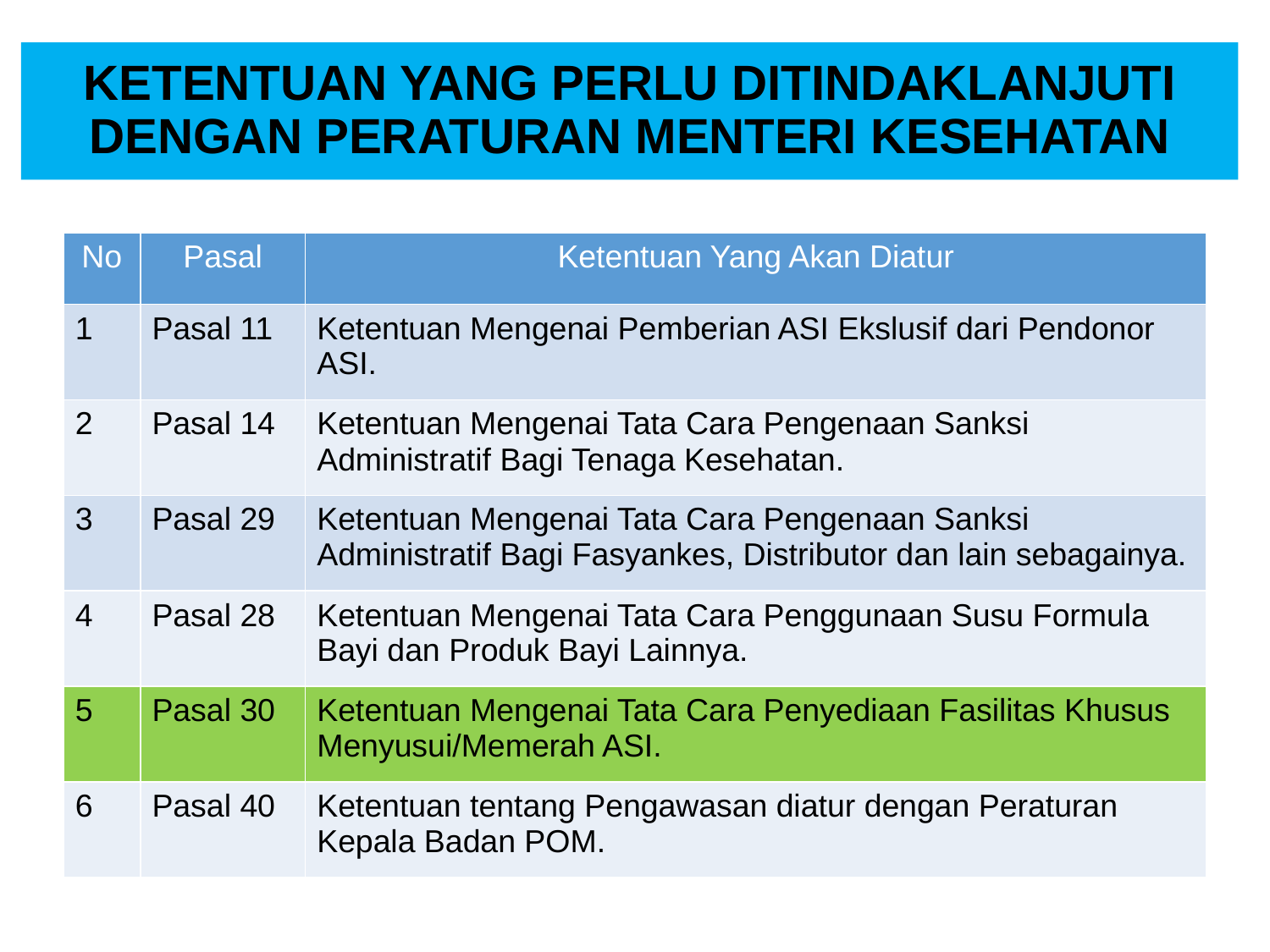

# KETENTUAN YANG PERLU DITINDAKLANJUTI DENGAN PERATURAN MENTERI KESEHATAN
| No | Pasal | Ketentuan Yang Akan Diatur |
| --- | --- | --- |
| 1 | Pasal 11 | Ketentuan Mengenai Pemberian ASI Ekslusif dari Pendonor ASI. |
| 2 | Pasal 14 | Ketentuan Mengenai Tata Cara Pengenaan Sanksi Administratif Bagi Tenaga Kesehatan. |
| 3 | Pasal 29 | Ketentuan Mengenai Tata Cara Pengenaan Sanksi Administratif Bagi Fasyankes, Distributor dan lain sebagainya. |
| 4 | Pasal 28 | Ketentuan Mengenai Tata Cara Penggunaan Susu Formula Bayi dan Produk Bayi Lainnya. |
| 5 | Pasal 30 | Ketentuan Mengenai Tata Cara Penyediaan Fasilitas Khusus Menyusui/Memerah ASI. |
| 6 | Pasal 40 | Ketentuan tentang Pengawasan diatur dengan Peraturan Kepala Badan POM. |